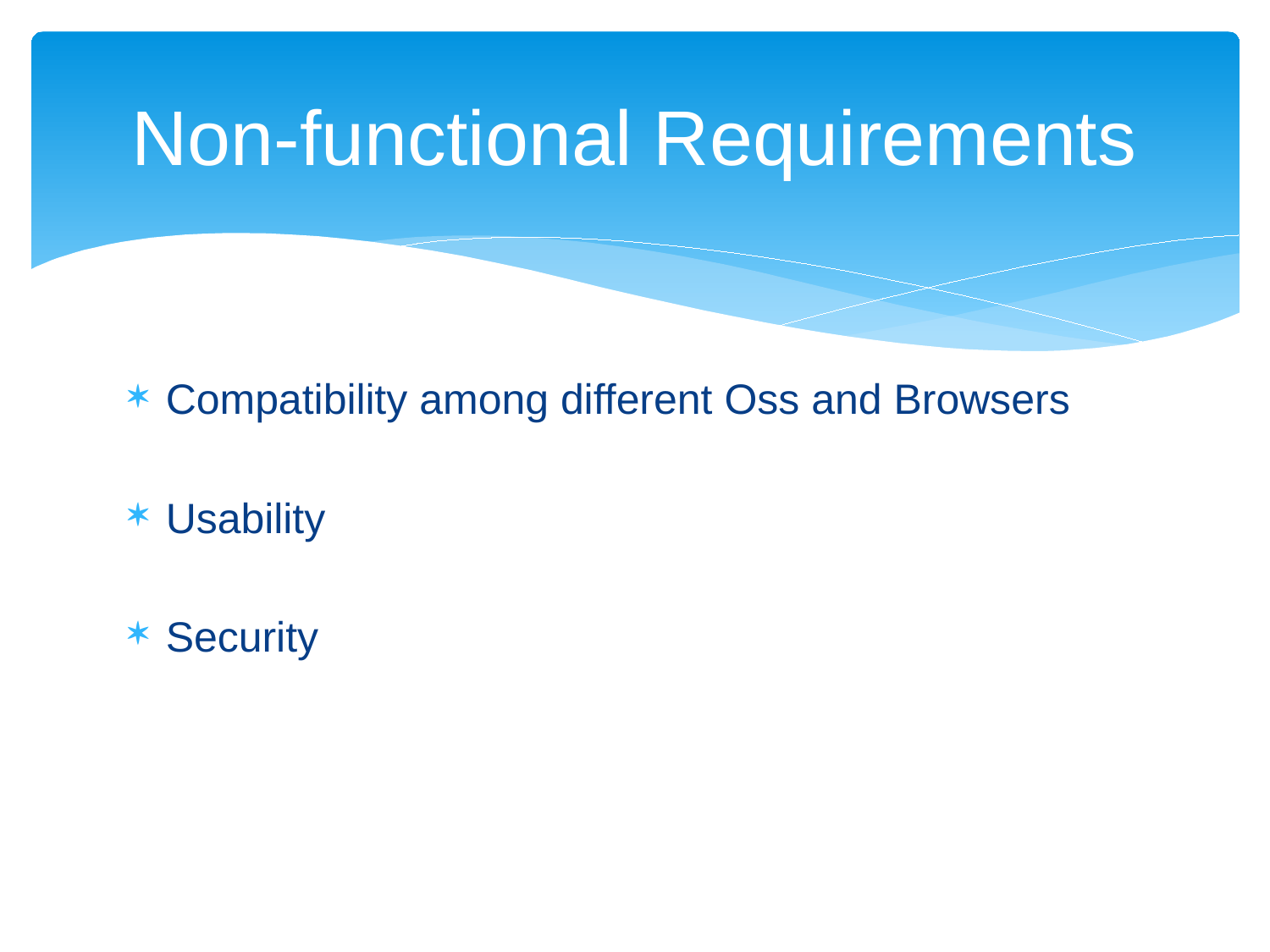

# Non-functional Requirements
Compatibility among different Oss and Browsers

Usability

Security